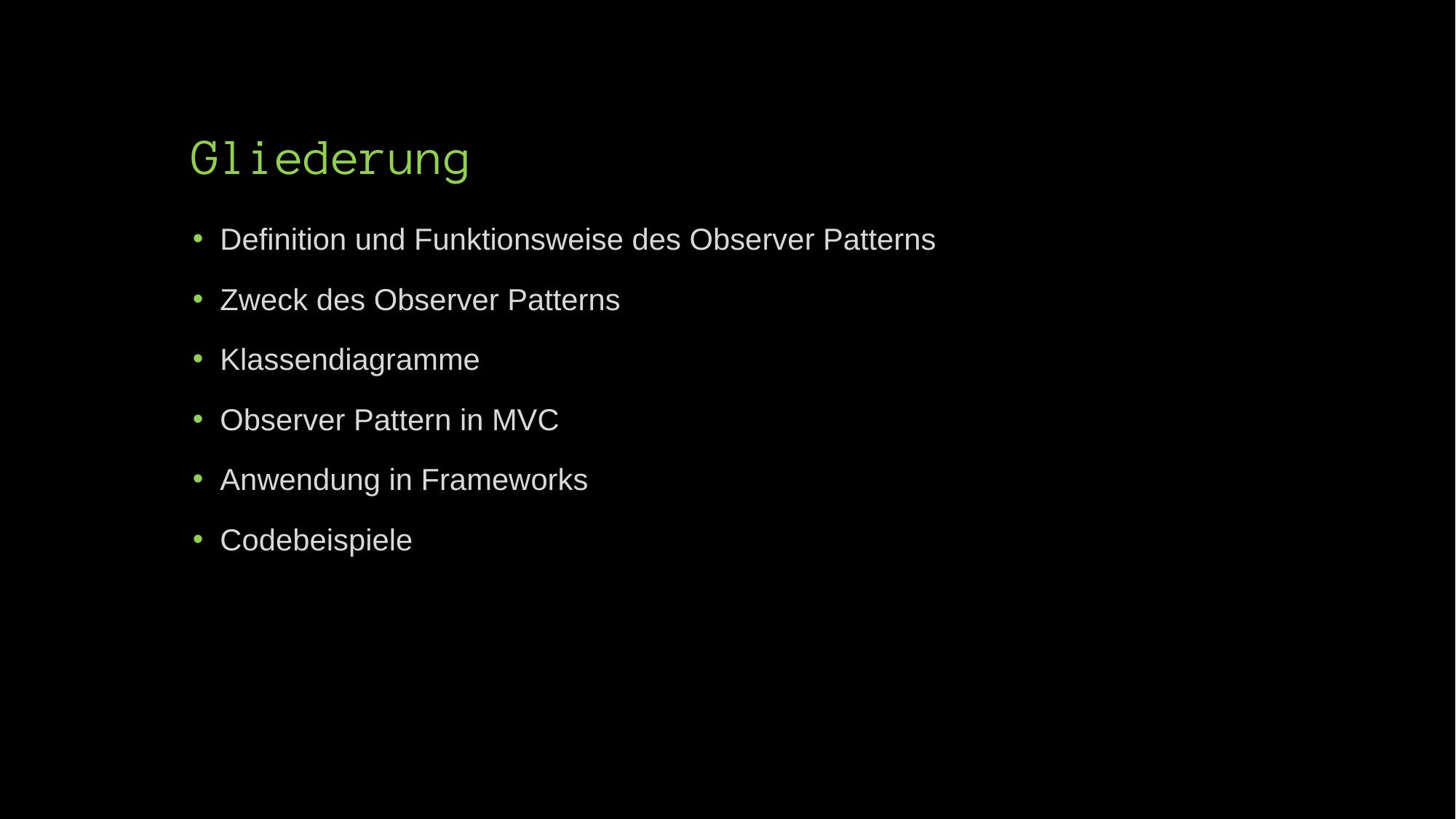

# Gliederung
Definition und Funktionsweise des Observer Patterns
Zweck des Observer Patterns
Klassendiagramme
Observer Pattern in MVC
Anwendung in Frameworks
Codebeispiele